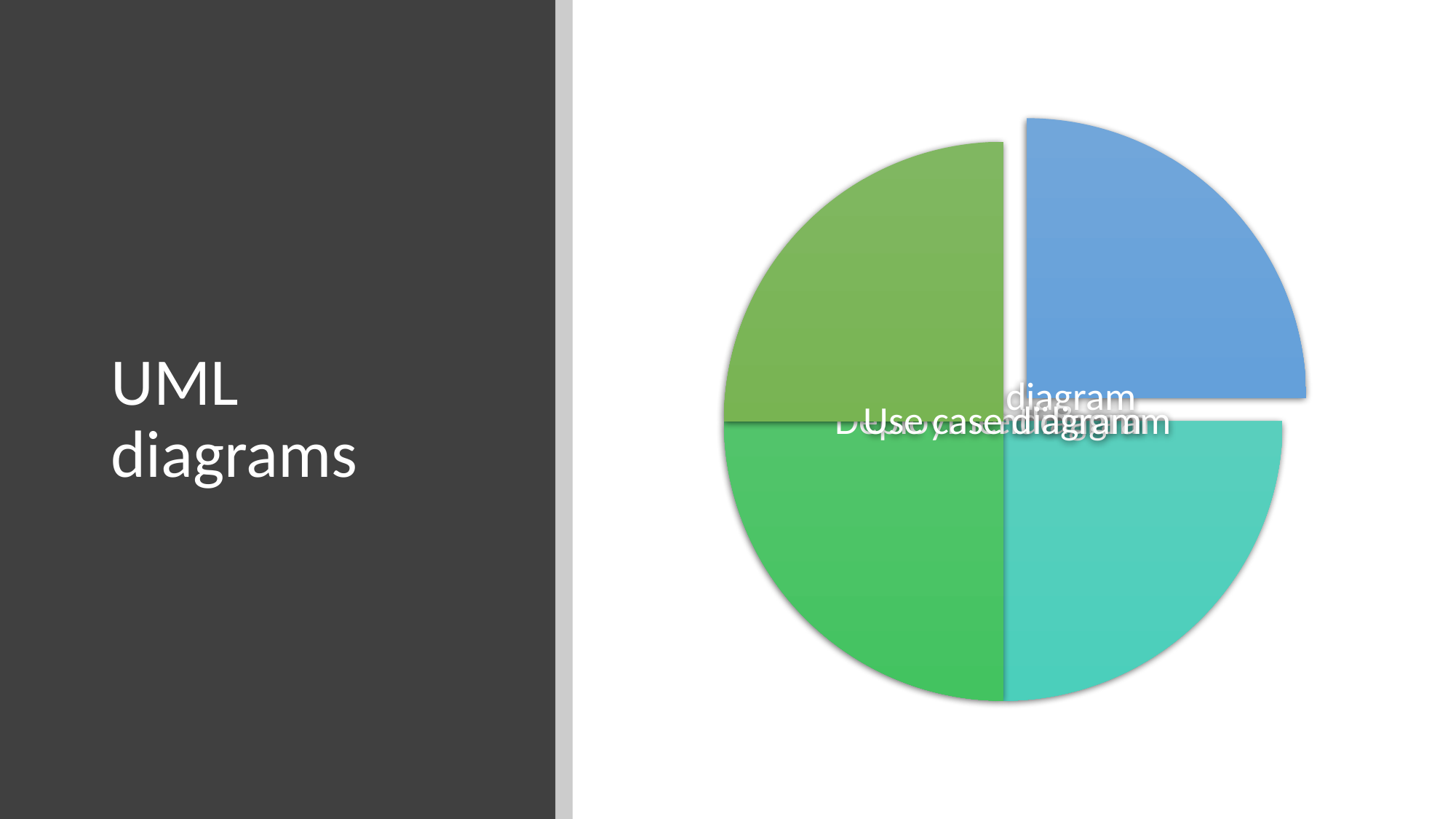

Class diagram
Sequence diagram
Deployment diagram
Use case diagram
# UML diagrams